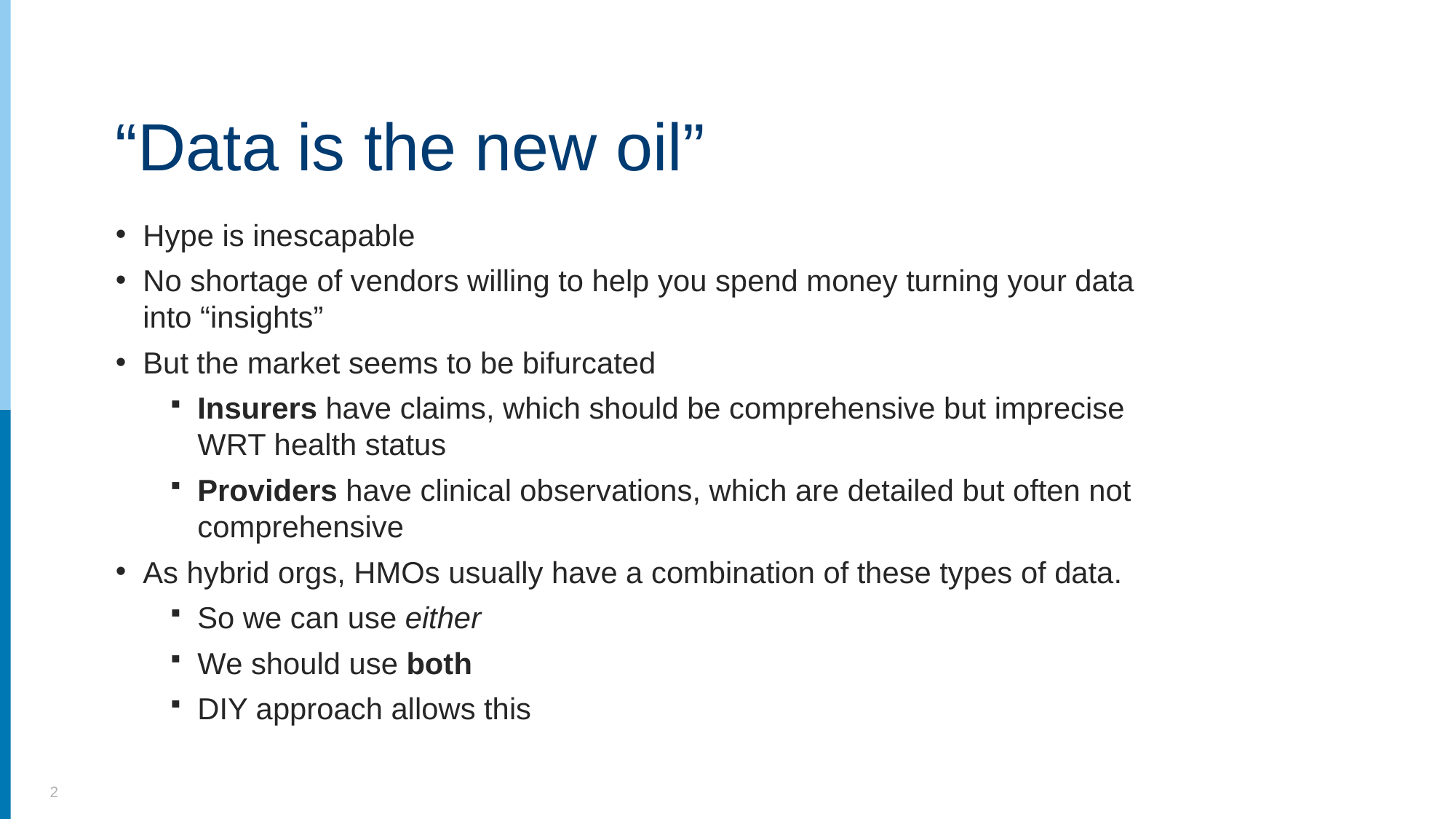

# “Data is the new oil”
Hype is inescapable
No shortage of vendors willing to help you spend money turning your data into “insights”
But the market seems to be bifurcated
Insurers have claims, which should be comprehensive but imprecise WRT health status
Providers have clinical observations, which are detailed but often not comprehensive
As hybrid orgs, HMOs usually have a combination of these types of data.
So we can use either
We should use both
DIY approach allows this
2